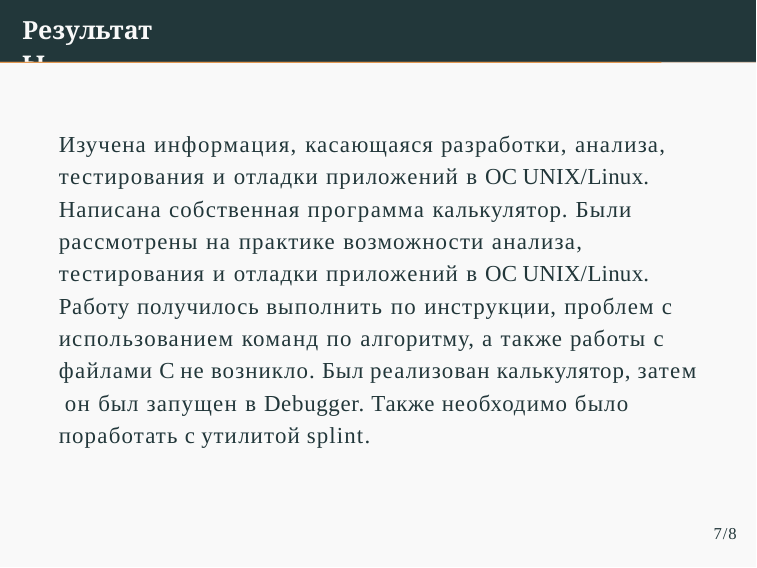

# Результаты

Изучена информация, касающаяся разработки, анализа,  тестирования и отладки приложений в ОС UNIX/Linux.  Написана собственная программа калькулятор. Были  рассмотрены на практике возможности анализа,  тестирования и отладки приложений в ОС UNIX/Linux.  Работу получилось выполнить по инструкции, проблем с  использованием команд по алгоритму, а также работы с  файлами С не возникло. Был реализован калькулятор, затем  он был запущен в Debugger. Также необходимо было  поработать с утилитой splint.
7/8